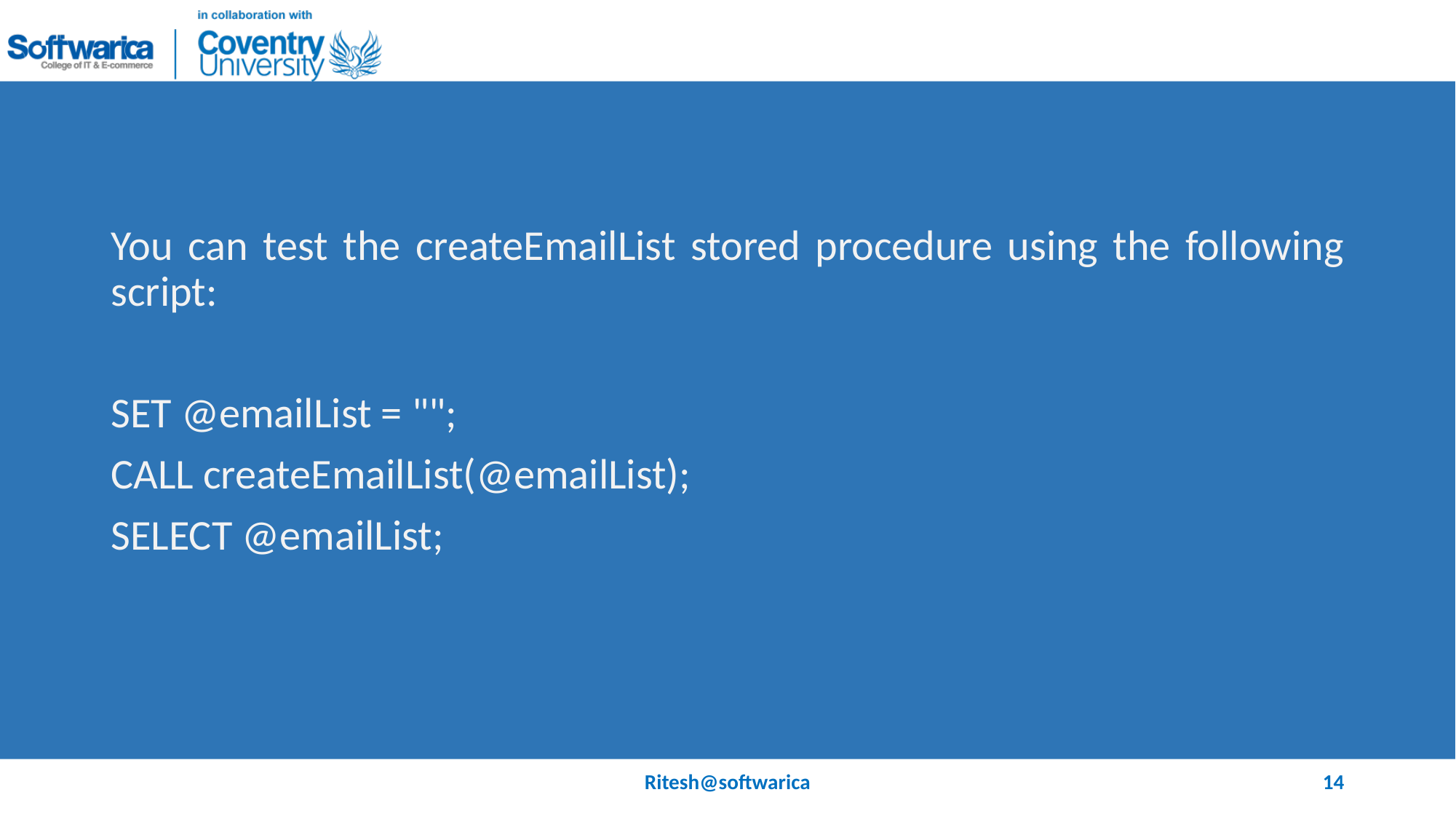

#
You can test the createEmailList stored procedure using the following script:

SET @emailList = "";
CALL createEmailList(@emailList);
SELECT @emailList;
Ritesh@softwarica
14